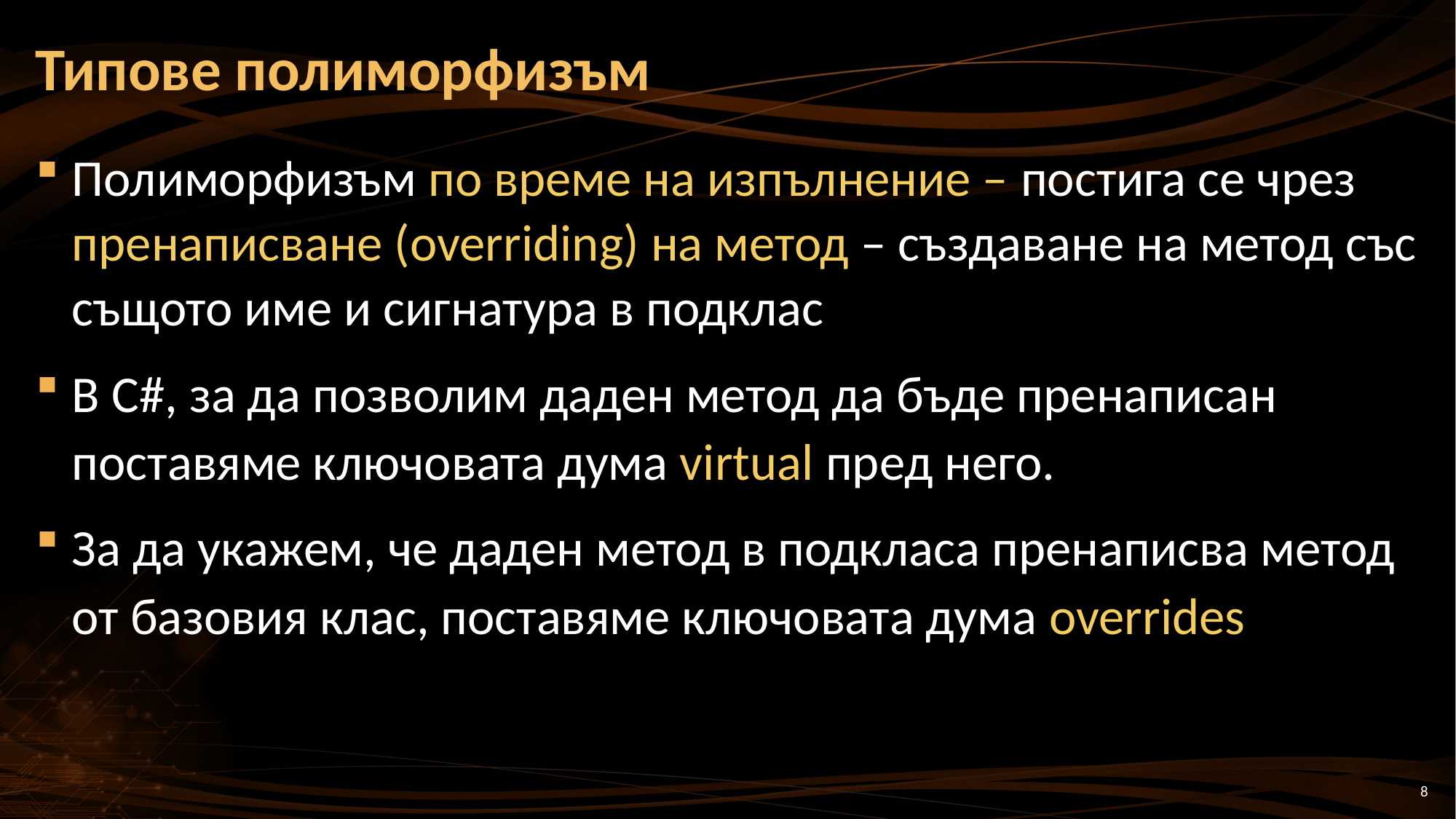

# Типове полиморфизъм
Полиморфизъм по време на изпълнение – постига се чрез пренаписване (overriding) на метод – създаване на метод със същото име и сигнатура в подклас
В C#, за да позволим даден метод да бъде пренаписан поставяме ключовата дума virtual пред него.
За да укажем, че даден метод в подкласа пренаписва метод от базовия клас, поставяме ключовата дума overrides

8